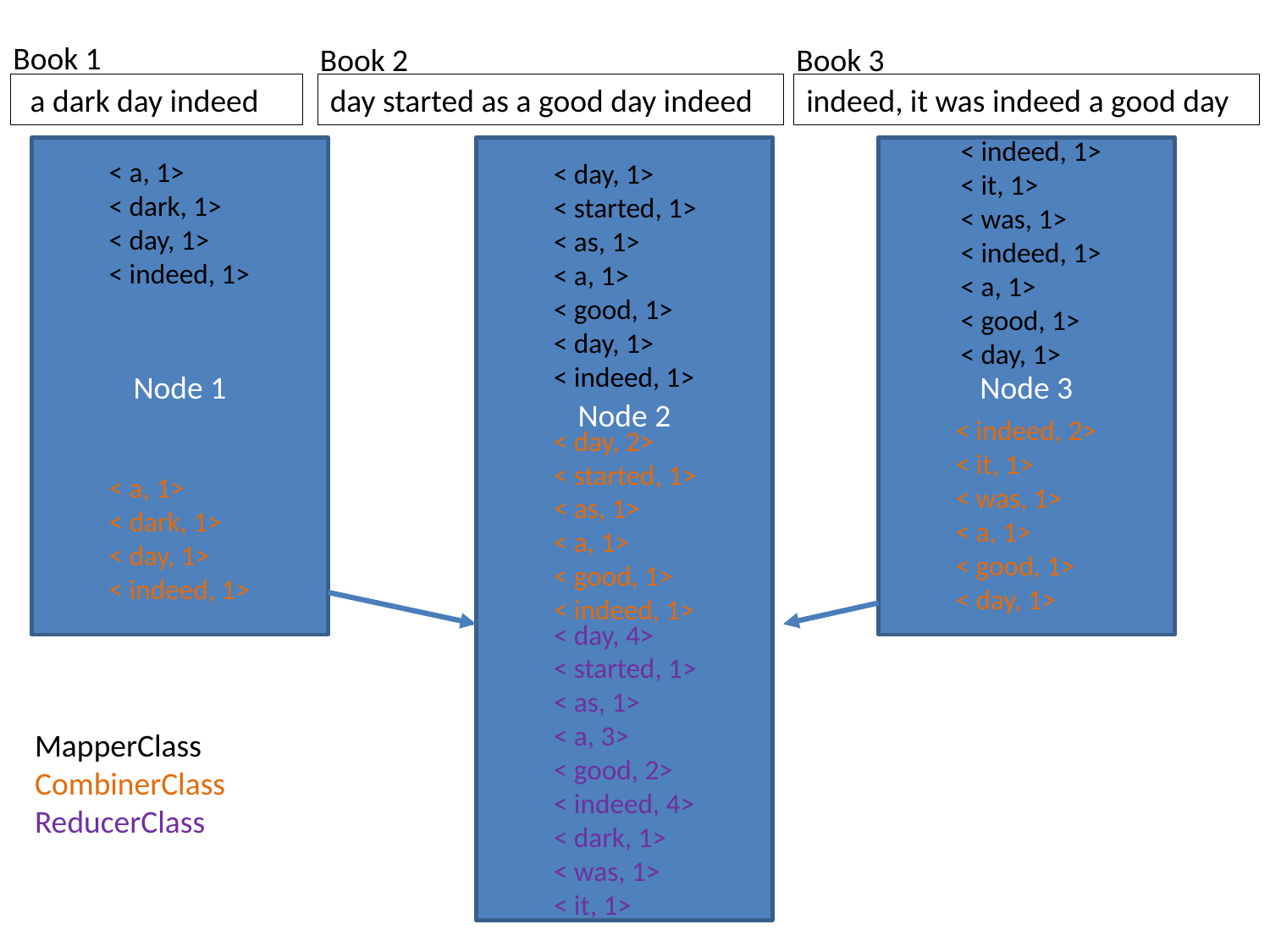

Book 1
Book 2
Book 3
 a dark day indeed
day started as a good day indeed
indeed, it was indeed a good day
< indeed, 1> 
< it, 1>
< was, 1>
< indeed, 1>
< a, 1>
< good, 1>
< day, 1>
Node 1
Node 2

Node 3
< a, 1> 
< dark, 1>
< day, 1>
< indeed, 1>
< day, 1> 
< started, 1>
< as, 1>
< a, 1>
< good, 1>
< day, 1>
< indeed, 1>
< indeed, 2> 
< it, 1>
< was, 1>
< a, 1>
< good, 1>
< day, 1>
< day, 2> 
< started, 1>
< as, 1>
< a, 1>
< good, 1>
< indeed, 1>
< a, 1> 
< dark, 1>
< day, 1>
< indeed, 1>
< day, 4> 
< started, 1>
< as, 1>
< a, 3>
< good, 2>
< indeed, 4>
< dark, 1>
< was, 1>
< it, 1>
MapperClass
CombinerClass
ReducerClass